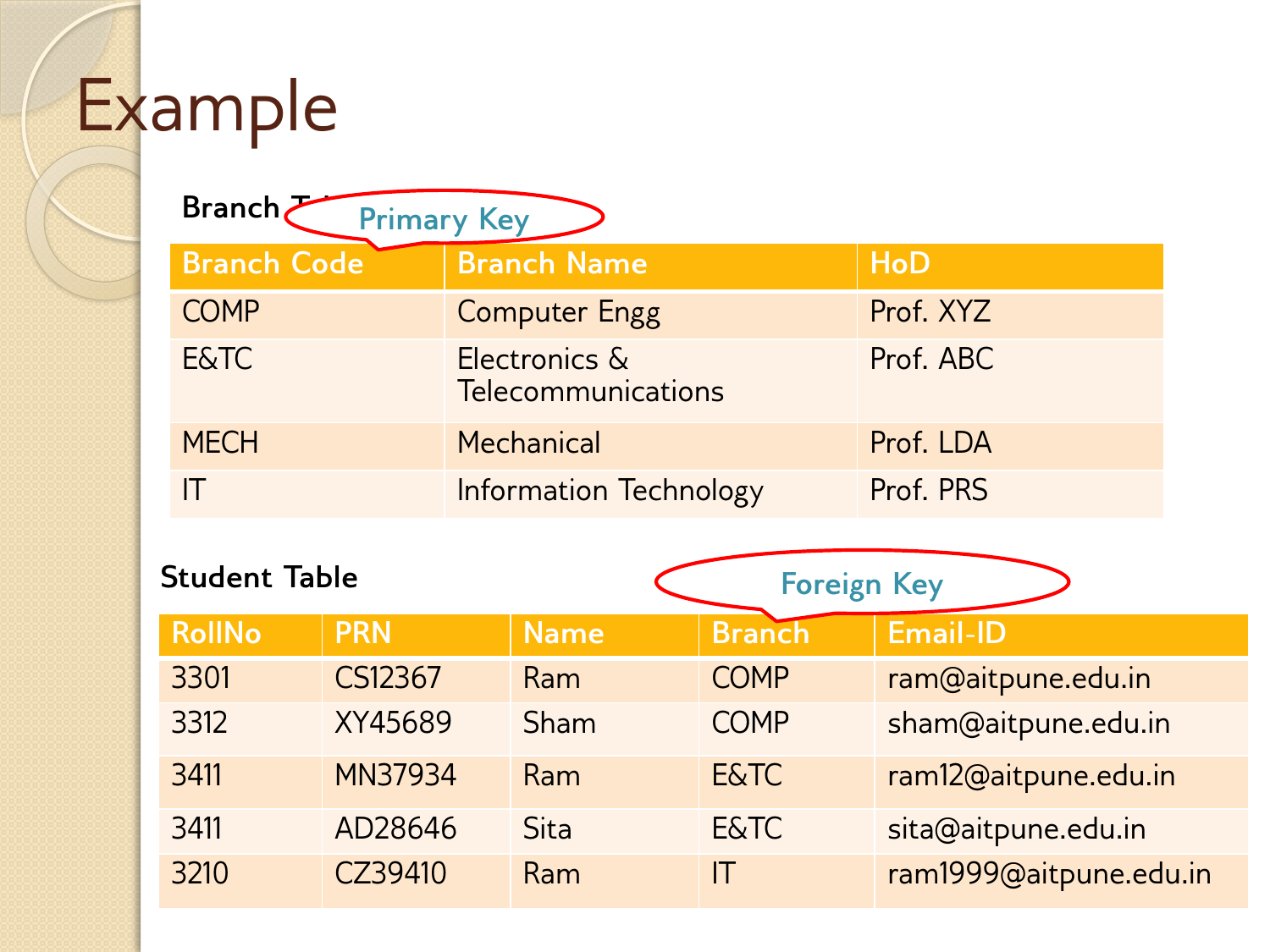

# Example
Branch Table
Primary Key
| Branch Code | Branch Name | HoD |
| --- | --- | --- |
| COMP | Computer Engg | Prof. XYZ |
| E&TC | Electronics & Telecommunications | Prof. ABC |
| MECH | Mechanical | Prof. LDA |
| IT | Information Technology | Prof. PRS |
Student Table
Foreign Key
| RollNo | PRN | Name | Branch | Email-ID |
| --- | --- | --- | --- | --- |
| 3301 | CS12367 | Ram | COMP | ram@aitpune.edu.in |
| 3312 | XY45689 | Sham | COMP | sham@aitpune.edu.in |
| 3411 | MN37934 | Ram | E&TC | ram12@aitpune.edu.in |
| 3411 | AD28646 | Sita | E&TC | sita@aitpune.edu.in |
| 3210 | CZ39410 | Ram | IT | ram1999@aitpune.edu.in |